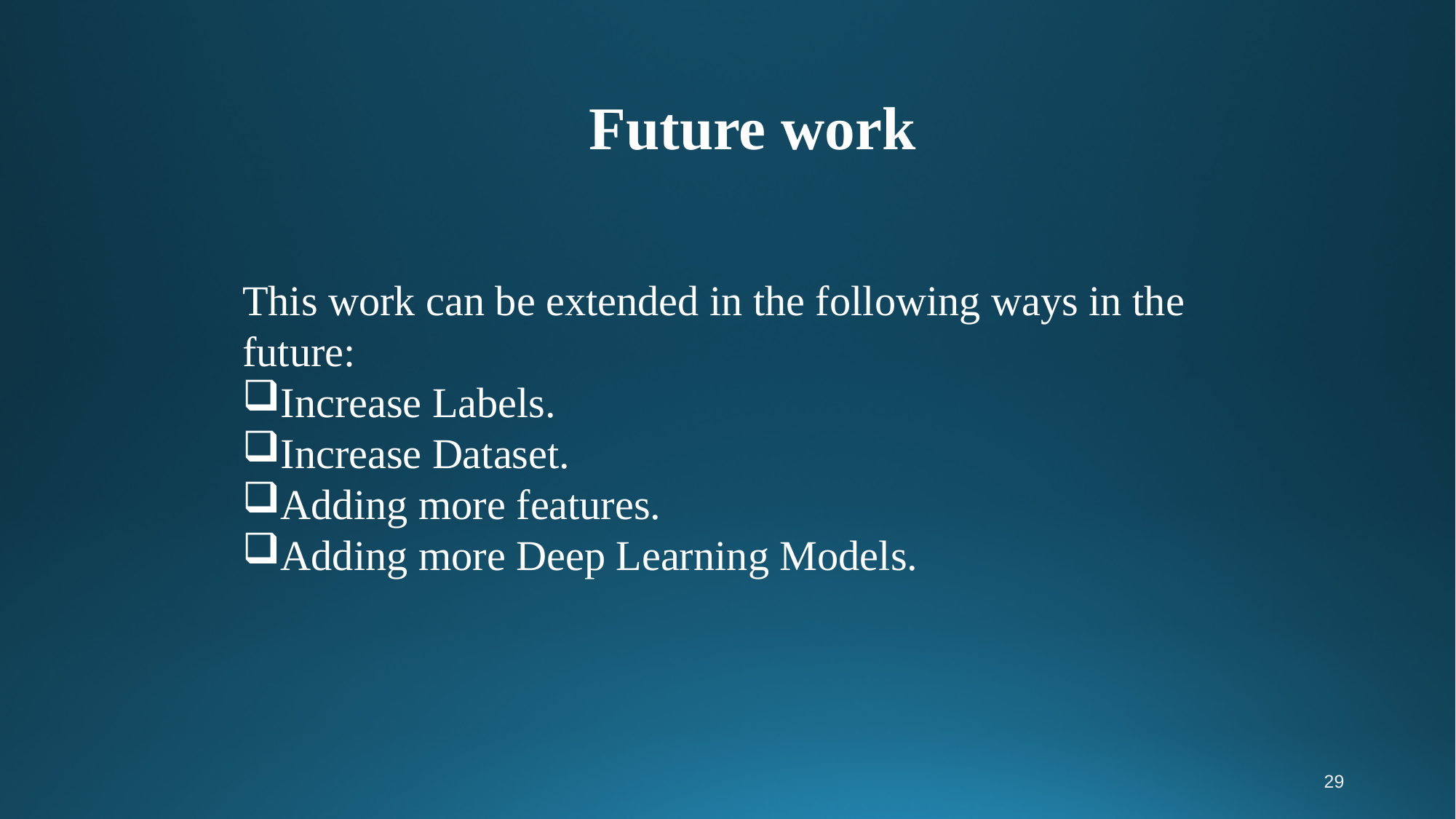

# Future work
This work can be extended in the following ways in the future:
Increase Labels.
Increase Dataset.
Adding more features.
Adding more Deep Learning Models.
29